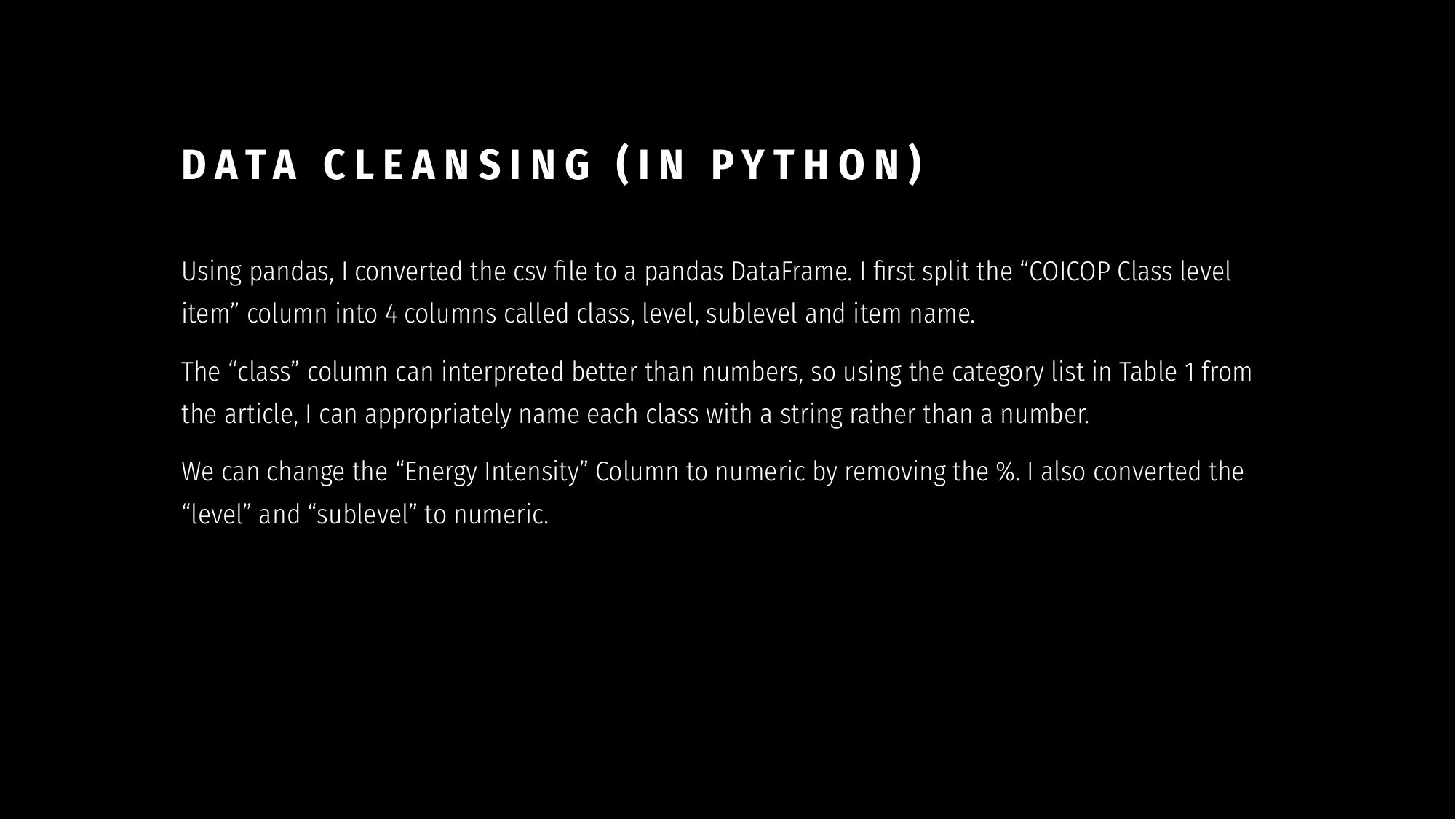

# Data cleansing (in Python)
Using pandas, I converted the csv file to a pandas DataFrame. I first split the “COICOP Class level item” column into 4 columns called class, level, sublevel and item name.
The “class” column can interpreted better than numbers, so using the category list in Table 1 from the article, I can appropriately name each class with a string rather than a number.
We can change the “Energy Intensity” Column to numeric by removing the %. I also converted the “level” and “sublevel” to numeric.